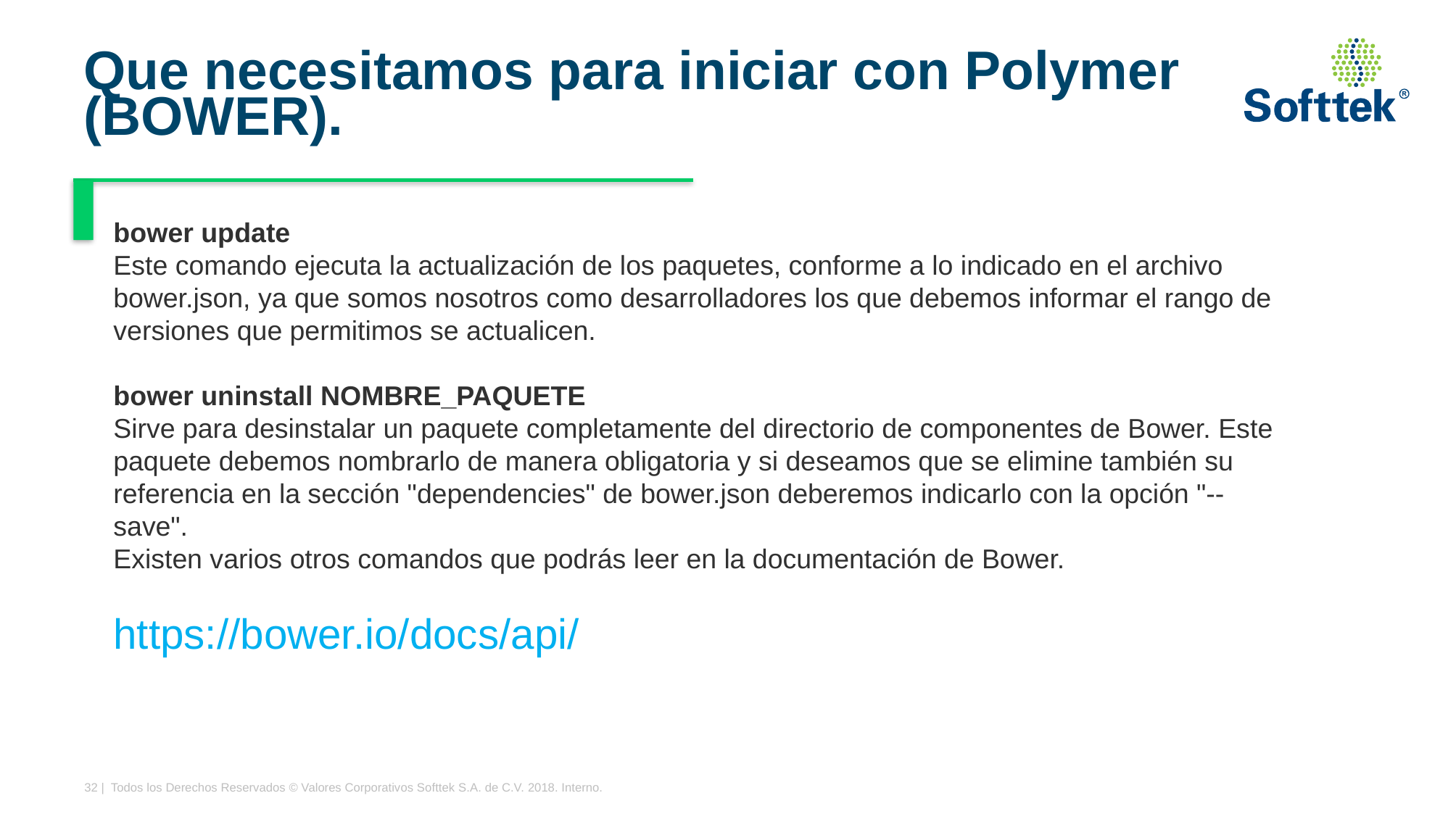

# Que necesitamos para iniciar con Polymer (BOWER).

bower update 
Este comando ejecuta la actualización de los paquetes, conforme a lo indicado en el archivo bower.json, ya que somos nosotros como desarrolladores los que debemos informar el rango de versiones que permitimos se actualicen. 
bower uninstall NOMBRE_PAQUETE 
Sirve para desinstalar un paquete completamente del directorio de componentes de Bower. Este paquete debemos nombrarlo de manera obligatoria y si deseamos que se elimine también su referencia en la sección "dependencies" de bower.json deberemos indicarlo con la opción "--save".
Existen varios otros comandos que podrás leer en la documentación de Bower.

https://bower.io/docs/api/